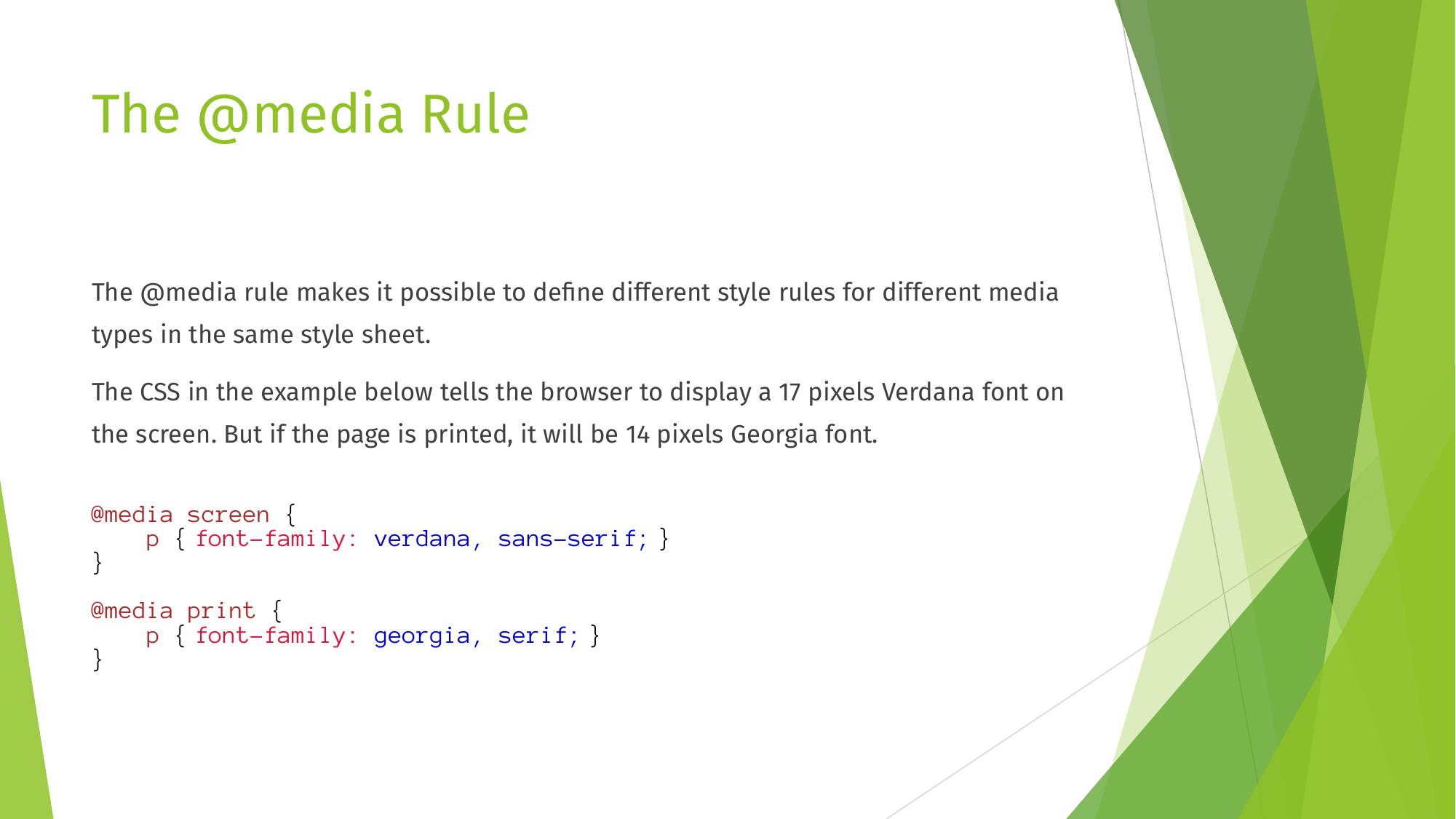

# The @media Rule
The @media rule makes it possible to define different style rules for different media types in the same style sheet.
The CSS in the example below tells the browser to display a 17 pixels Verdana font on the screen. But if the page is printed, it will be 14 pixels Georgia font.

@media screen {
    p { font-family: verdana, sans-serif; }
}
@media print {
    p { font-family: georgia, serif; }
}